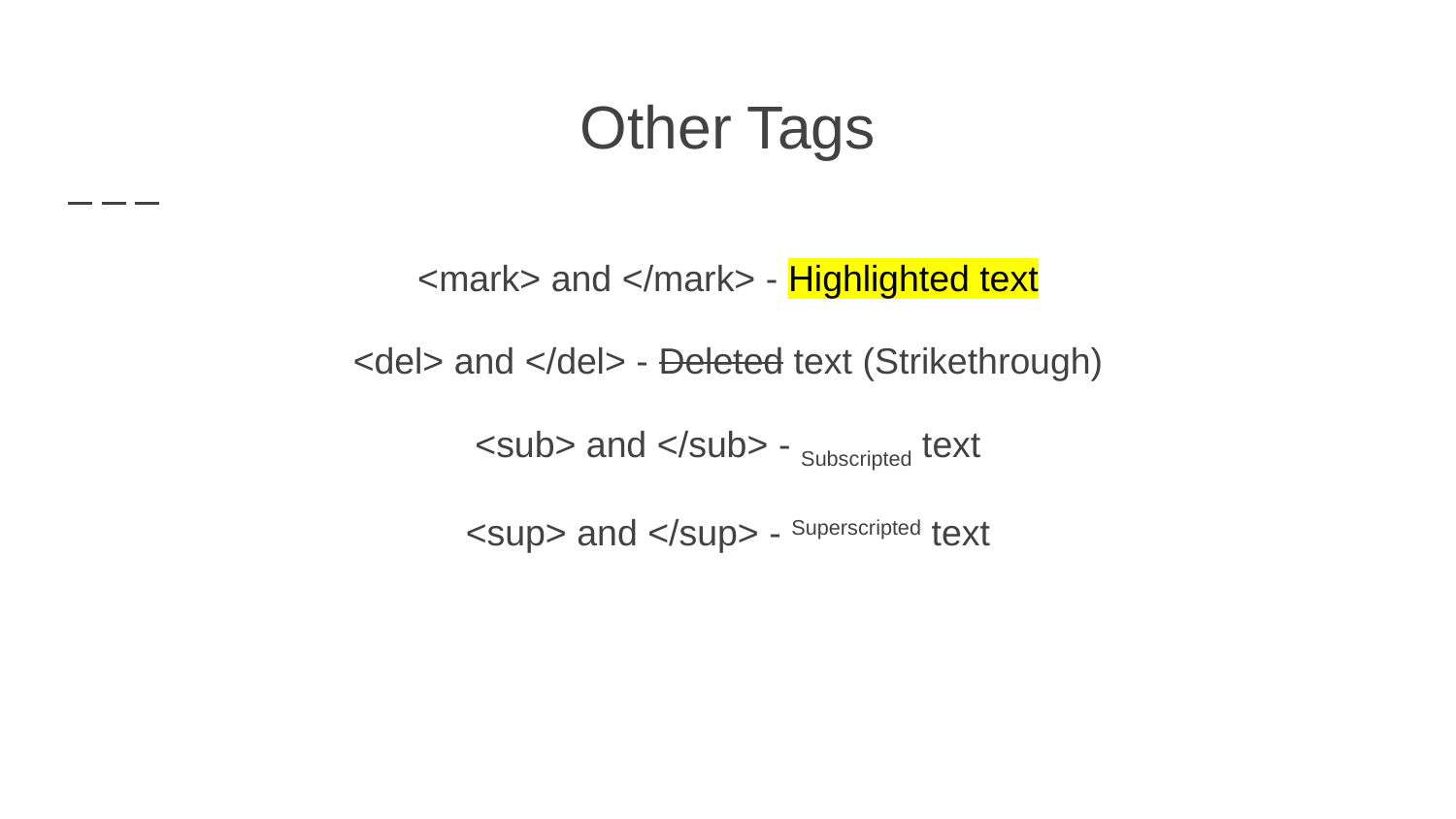

# Other Tags
<mark> and </mark> - Highlighted text
<del> and </del> - Deleted text (Strikethrough)
<sub> and </sub> - Subscripted text
<sup> and </sup> - Superscripted text